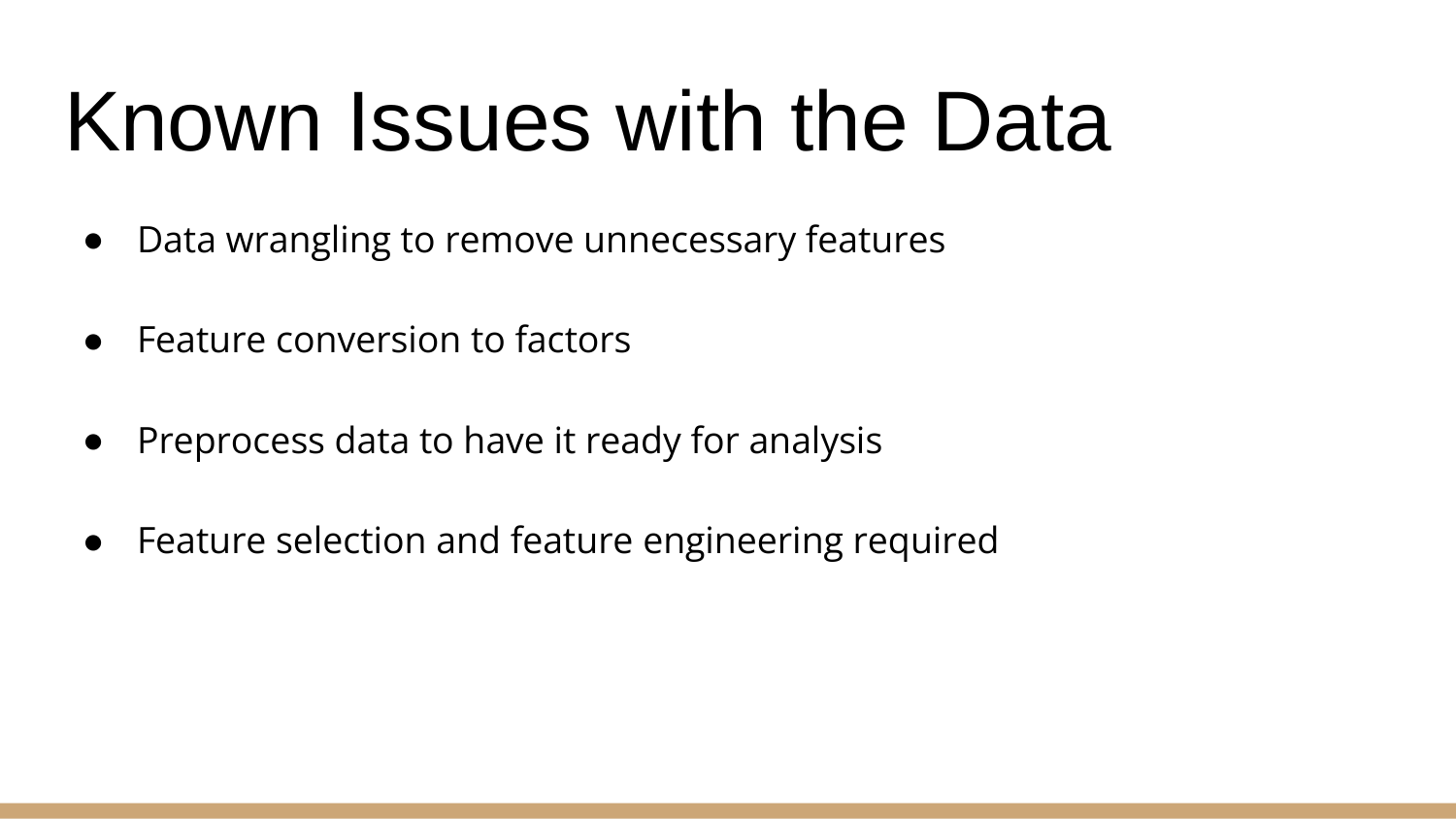

# Known Issues with the Data
Data wrangling to remove unnecessary features

Feature conversion to factors

Preprocess data to have it ready for analysis

Feature selection and feature engineering required